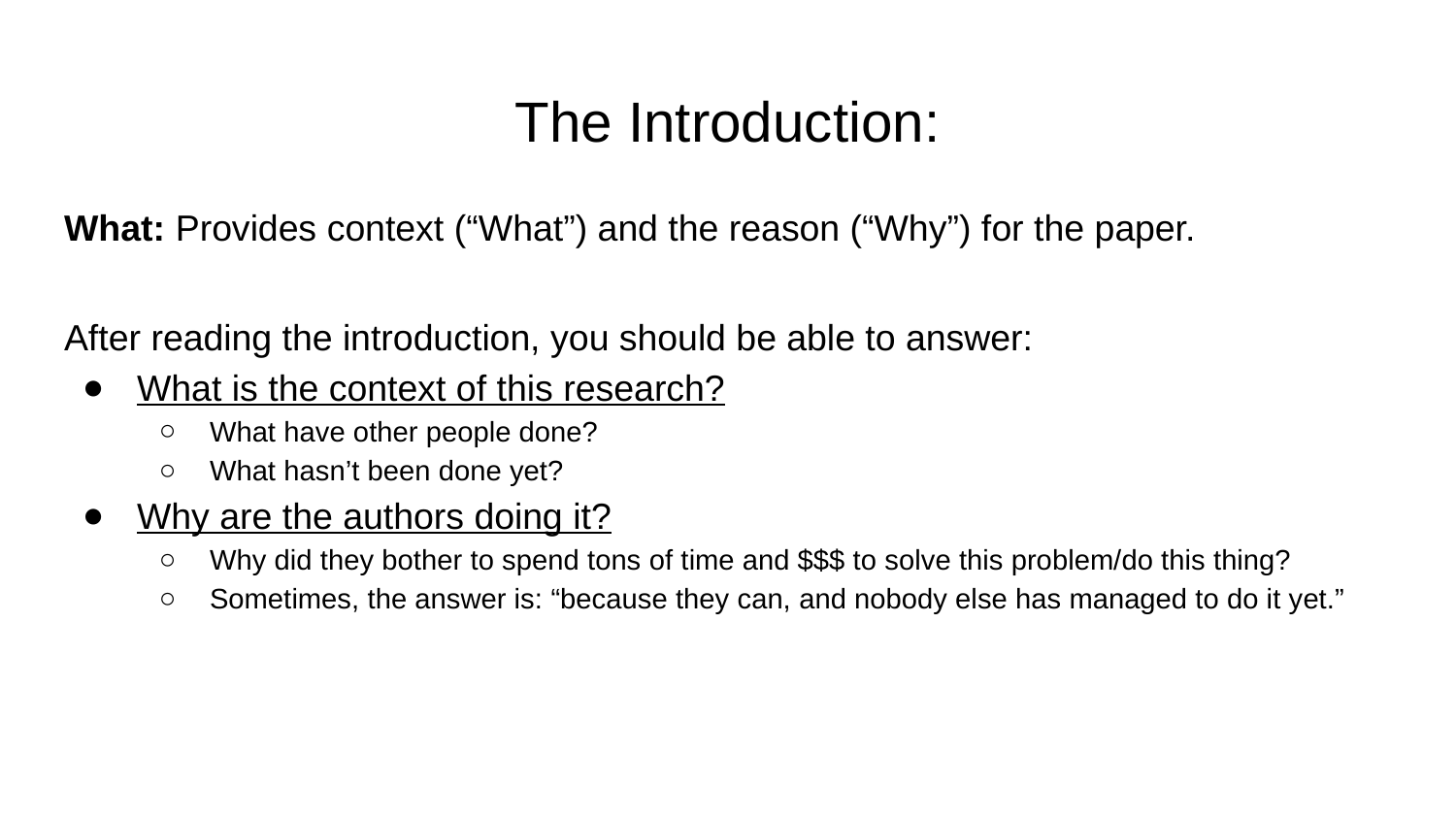

# The Introduction:
What: Provides context (“What”) and the reason (“Why”) for the paper.

After reading the introduction, you should be able to answer:
What is the context of this research?
What have other people done?
What hasn’t been done yet?
Why are the authors doing it?
Why did they bother to spend tons of time and $$$ to solve this problem/do this thing?
Sometimes, the answer is: “because they can, and nobody else has managed to do it yet.”